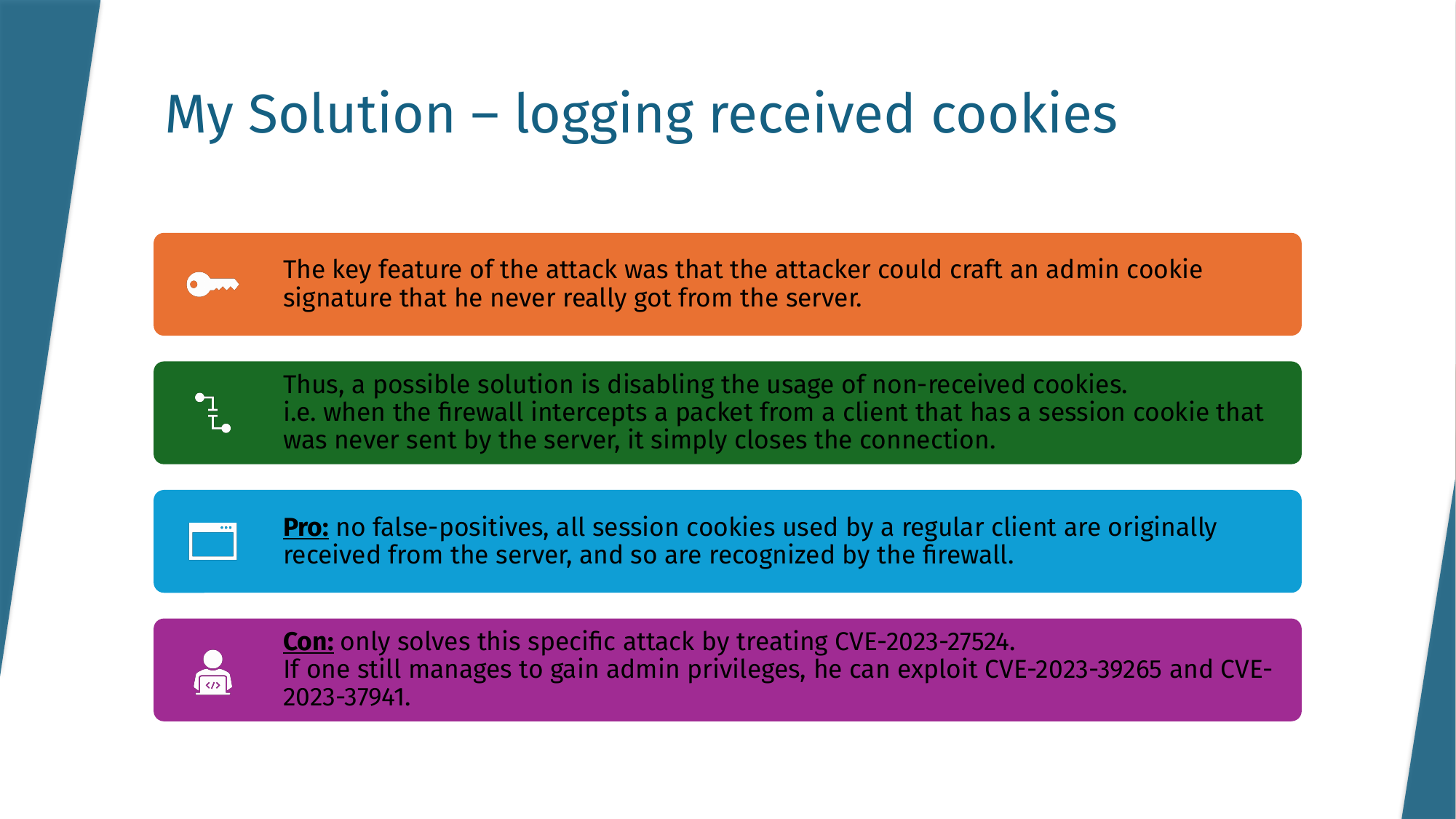

# My Solution – logging received cookies
The key feature of the attack was that the attacker could craft an admin cookie signature that he never really got from the server.
Thus, a possible solution is disabling the usage of non-received cookies.
i.e. when the firewall intercepts a packet from a client that has a session cookie that was never sent by the server, it simply closes the connection.
Pro: no false-positives, all session cookies used by a regular client are originally received from the server, and so are recognized by the firewall.
Con: only solves this specific attack by treating CVE-2023-27524.
If one still manages to gain admin privileges, he can exploit CVE-2023-39265 and CVE-2023-37941.